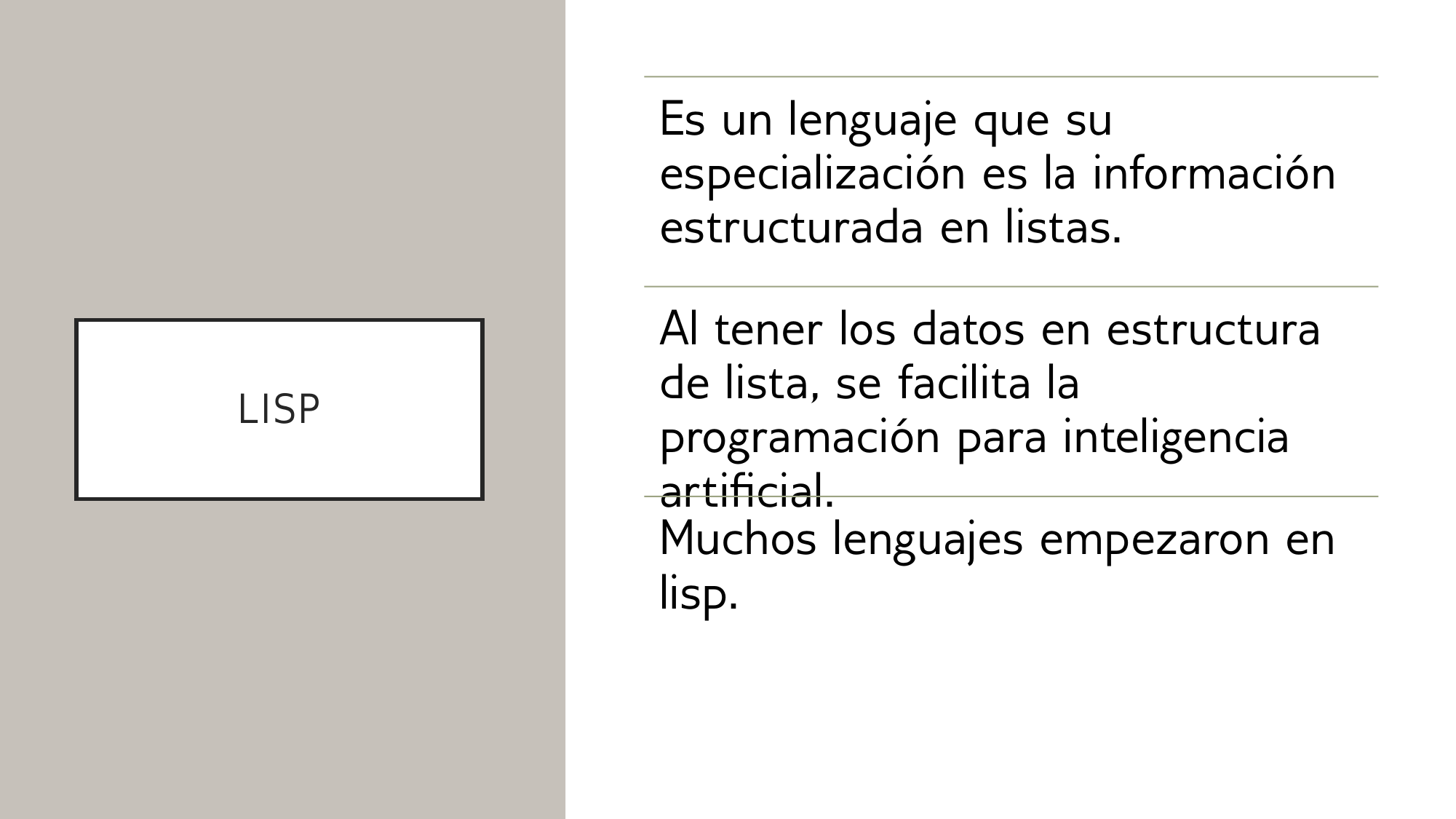

Es un lenguaje que su especialización es la información estructurada en listas.
Al tener los datos en estructura de lista, se facilita la programación para inteligencia artificial.
Muchos lenguajes empezaron en lisp.
# Lisp